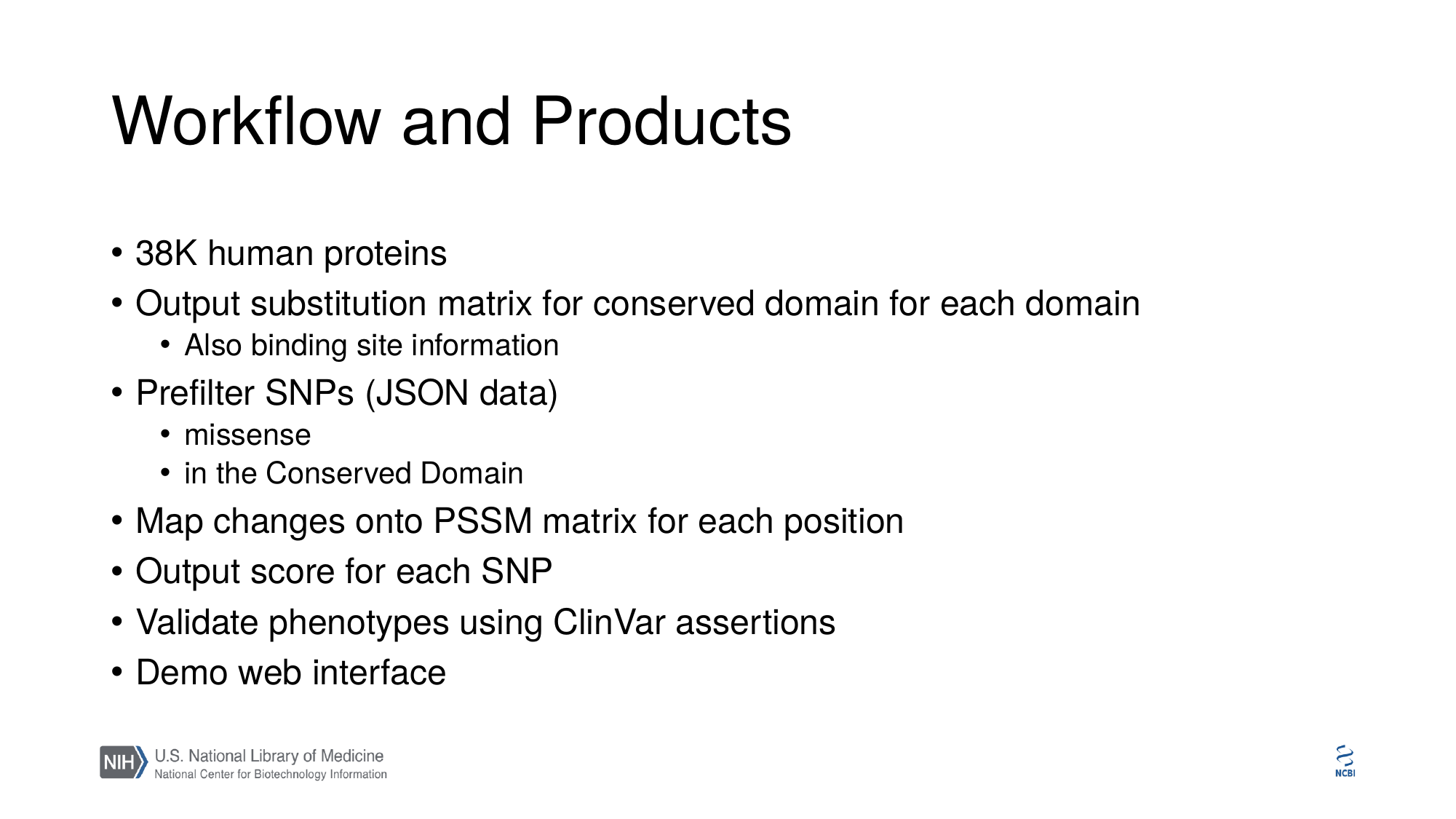

# Workflow and Products
38K human proteins
Output substitution matrix for conserved domain for each domain
Also binding site information
Prefilter SNPs (JSON data)
missense
in the Conserved Domain
Map changes onto PSSM matrix for each position
Output score for each SNP
Validate phenotypes using ClinVar assertions
Demo web interface